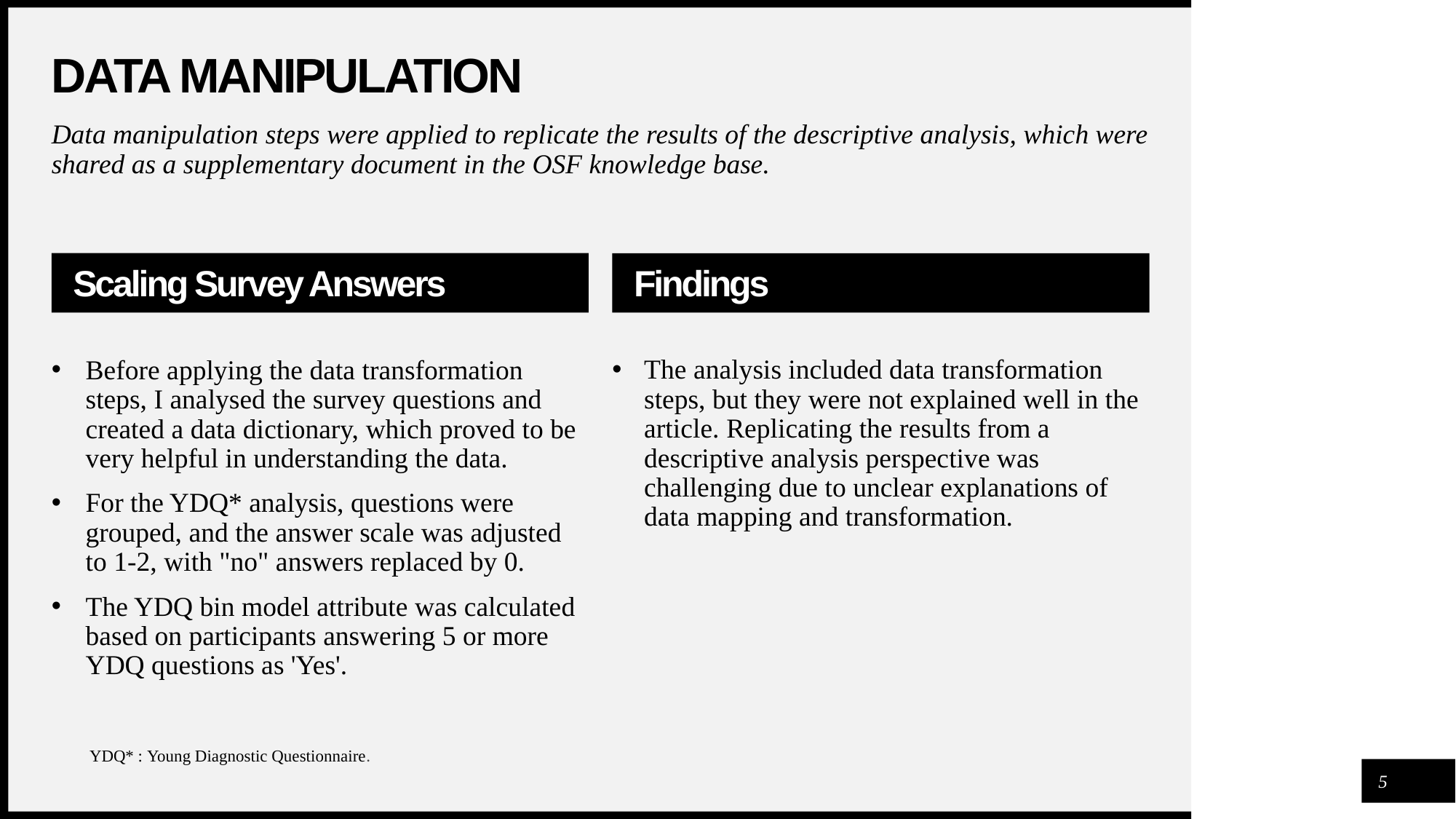

# Data Manipulation
Data manipulation steps were applied to replicate the results of the descriptive analysis, which were shared as a supplementary document in the OSF knowledge base.
Scaling Survey Answers
Findings
The analysis included data transformation steps, but they were not explained well in the article. Replicating the results from a descriptive analysis perspective was challenging due to unclear explanations of data mapping and transformation.

Before applying the data transformation steps, I analysed the survey questions and created a data dictionary, which proved to be very helpful in understanding the data.
For the YDQ* analysis, questions were grouped, and the answer scale was adjusted to 1-2, with "no" answers replaced by 0.
The YDQ bin model attribute was calculated based on participants answering 5 or more YDQ questions as 'Yes'.

YDQ* : Young Diagnostic Questionnaire.

5